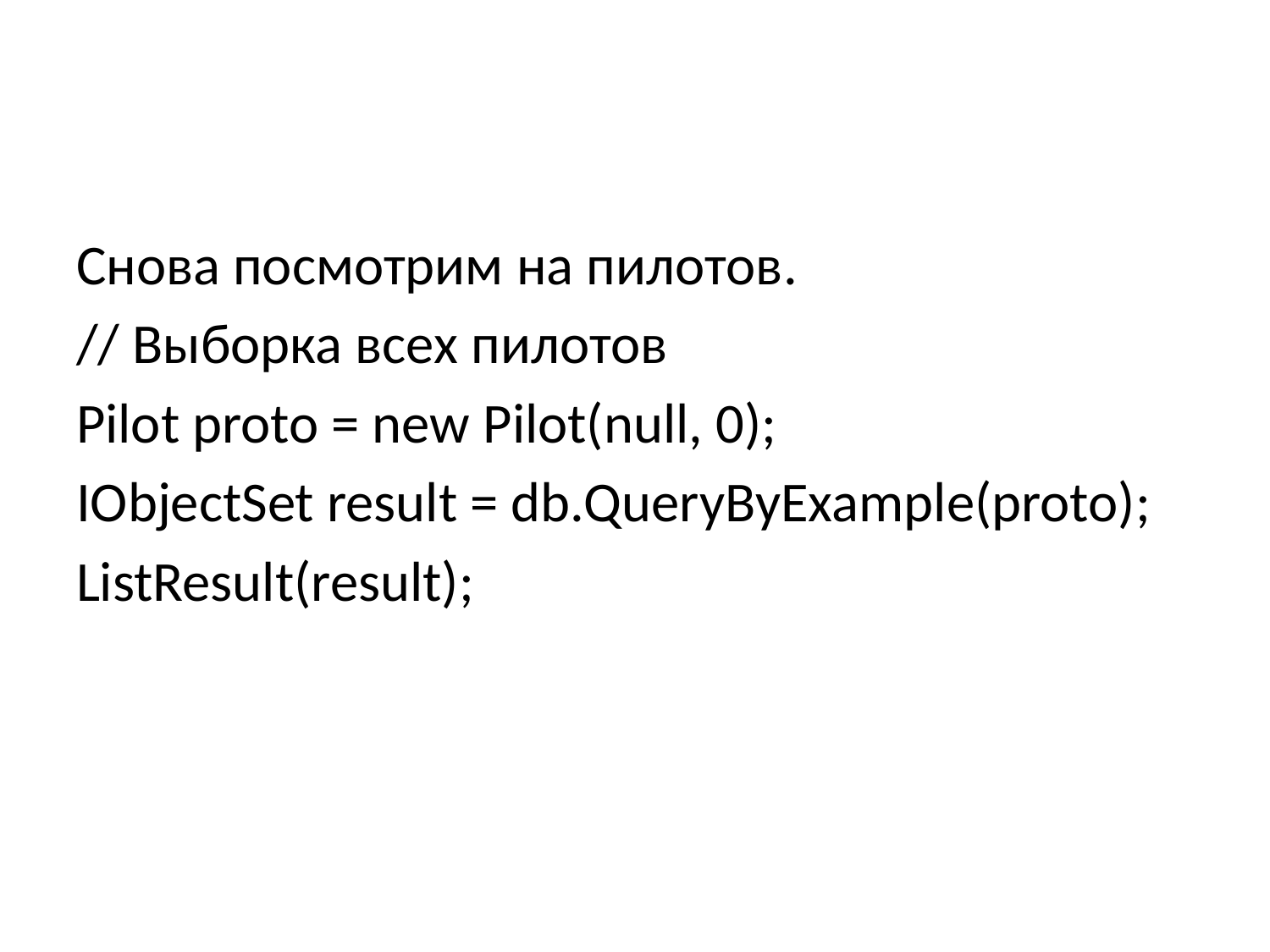

#
Снова посмотрим на пилотов.
// Выборка всех пилотов
Pilot proto = new Pilot(null, 0);
IObjectSet result = db.QueryByExample(proto);
ListResult(result);